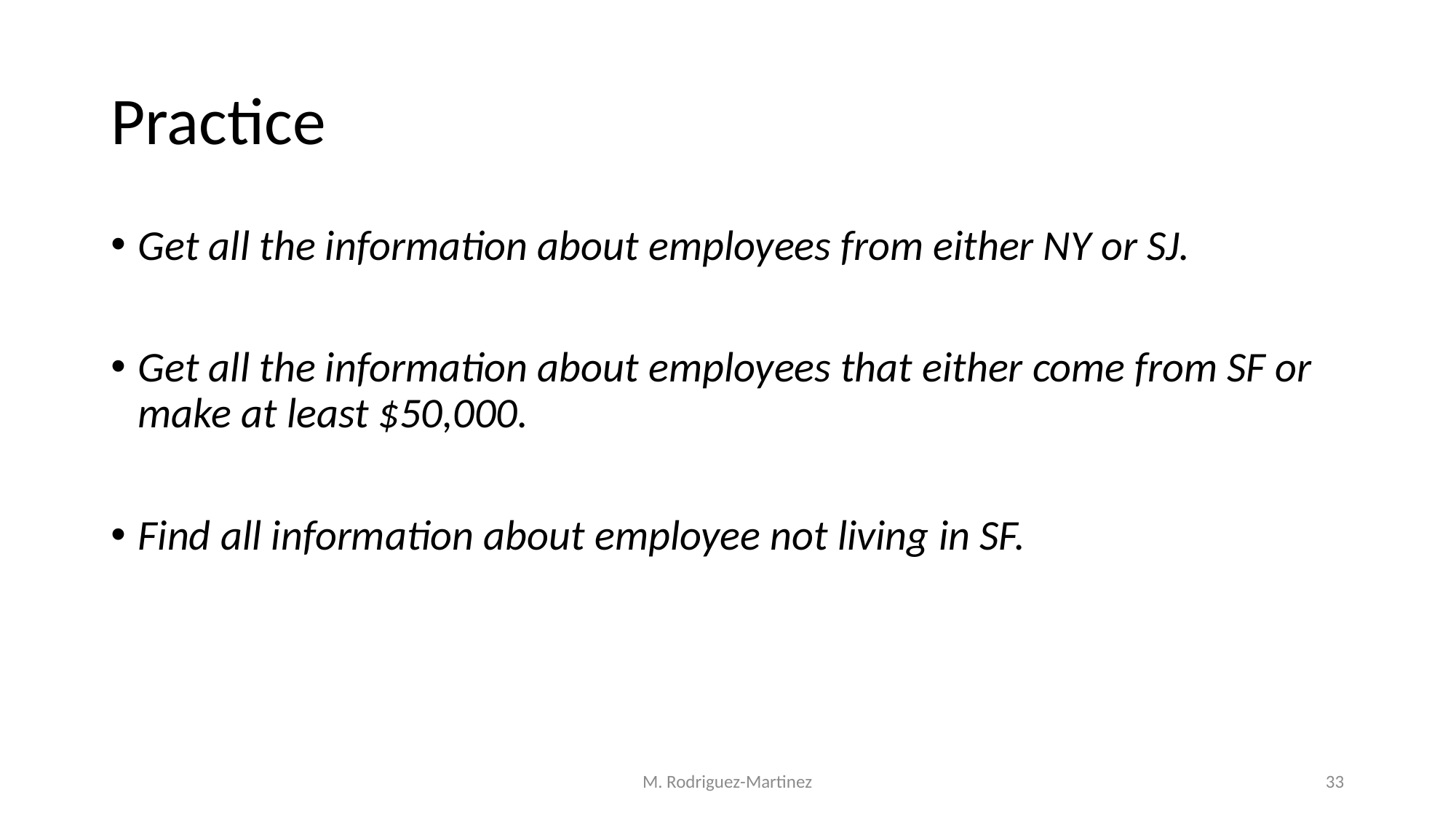

# Practice
Get all the information about employees from either NY or SJ.

Get all the information about employees that either come from SF or make at least $50,000.

Find all information about employee not living in SF.
M. Rodriguez-Martinez
33